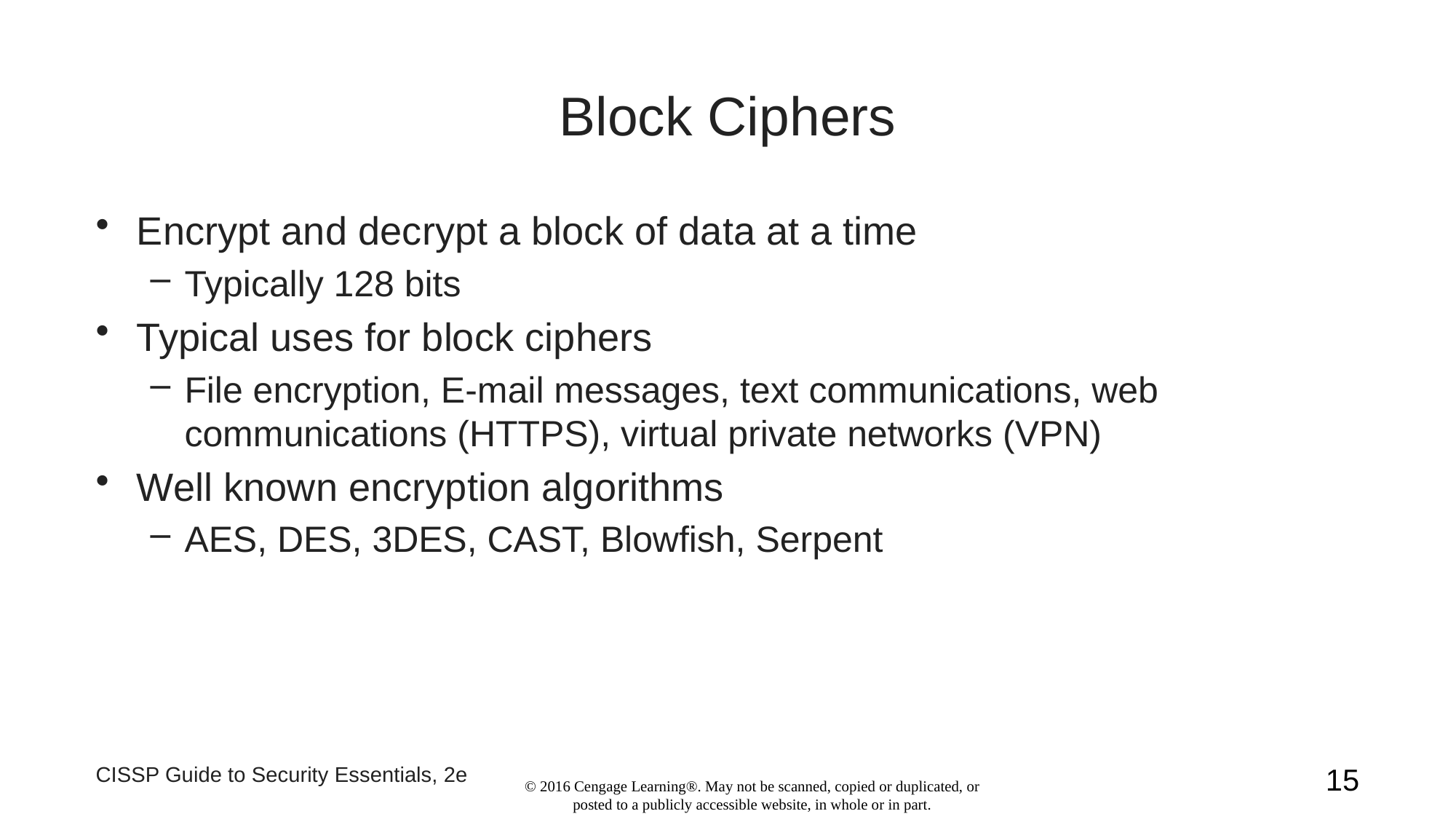

# Block Ciphers
Encrypt and decrypt a block of data at a time
Typically 128 bits
Typical uses for block ciphers
File encryption, E-mail messages, text communications, web communications (HTTPS), virtual private networks (VPN)
Well known encryption algorithms
AES, DES, 3DES, CAST, Blowfish, Serpent
CISSP Guide to Security Essentials, 2e
15
© 2016 Cengage Learning®. May not be scanned, copied or duplicated, or posted to a publicly accessible website, in whole or in part.